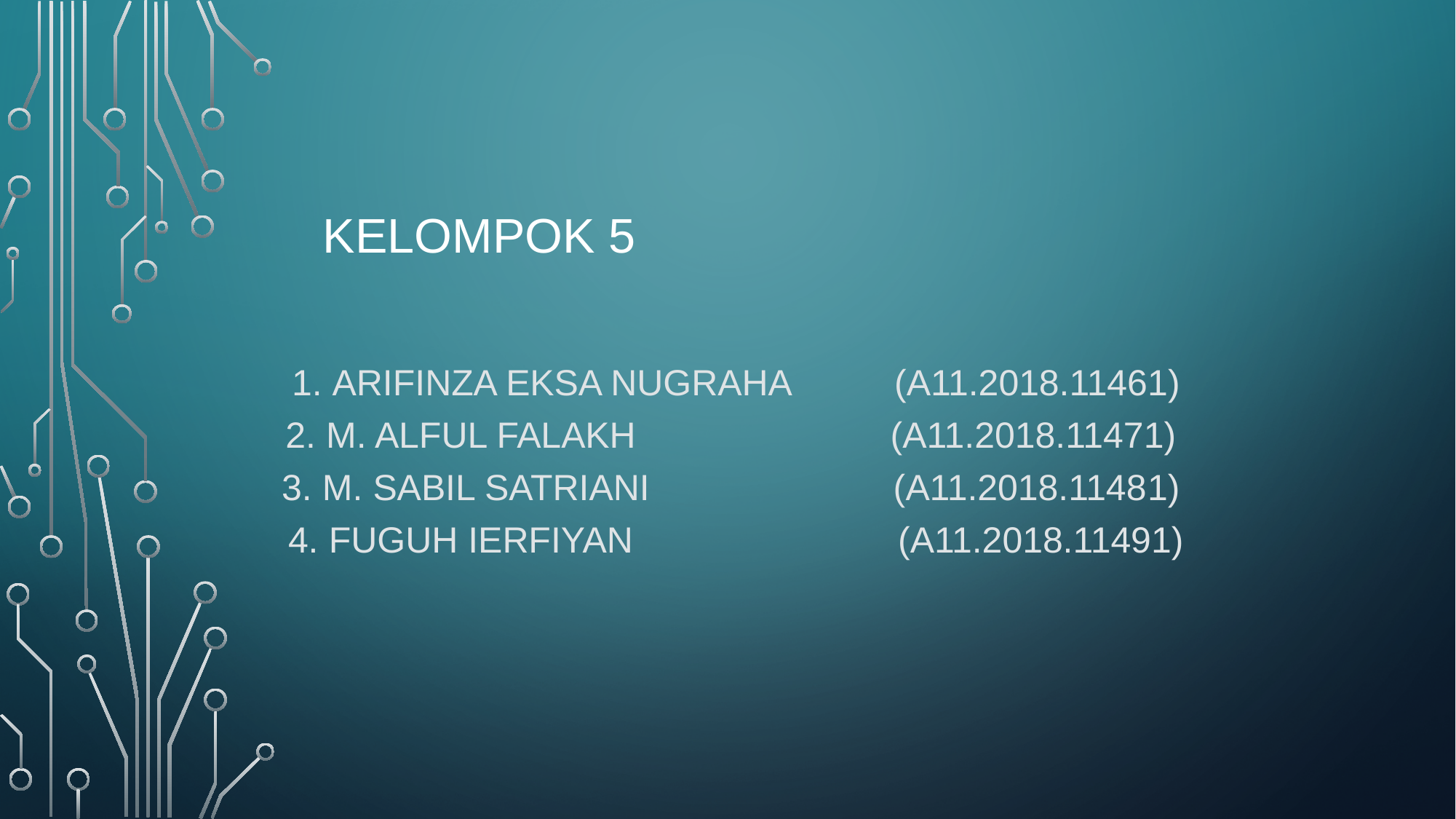

# Kelompok 5
1. Arifinza Eksa Nugraha          (A11.2018.11461)
2. M. Alful Falakh                         (A11.2018.11471)
3. M. Sabil Satriani                        (A11.2018.11481)
4. Fuguh Ierfiyan                          (A11.2018.11491)